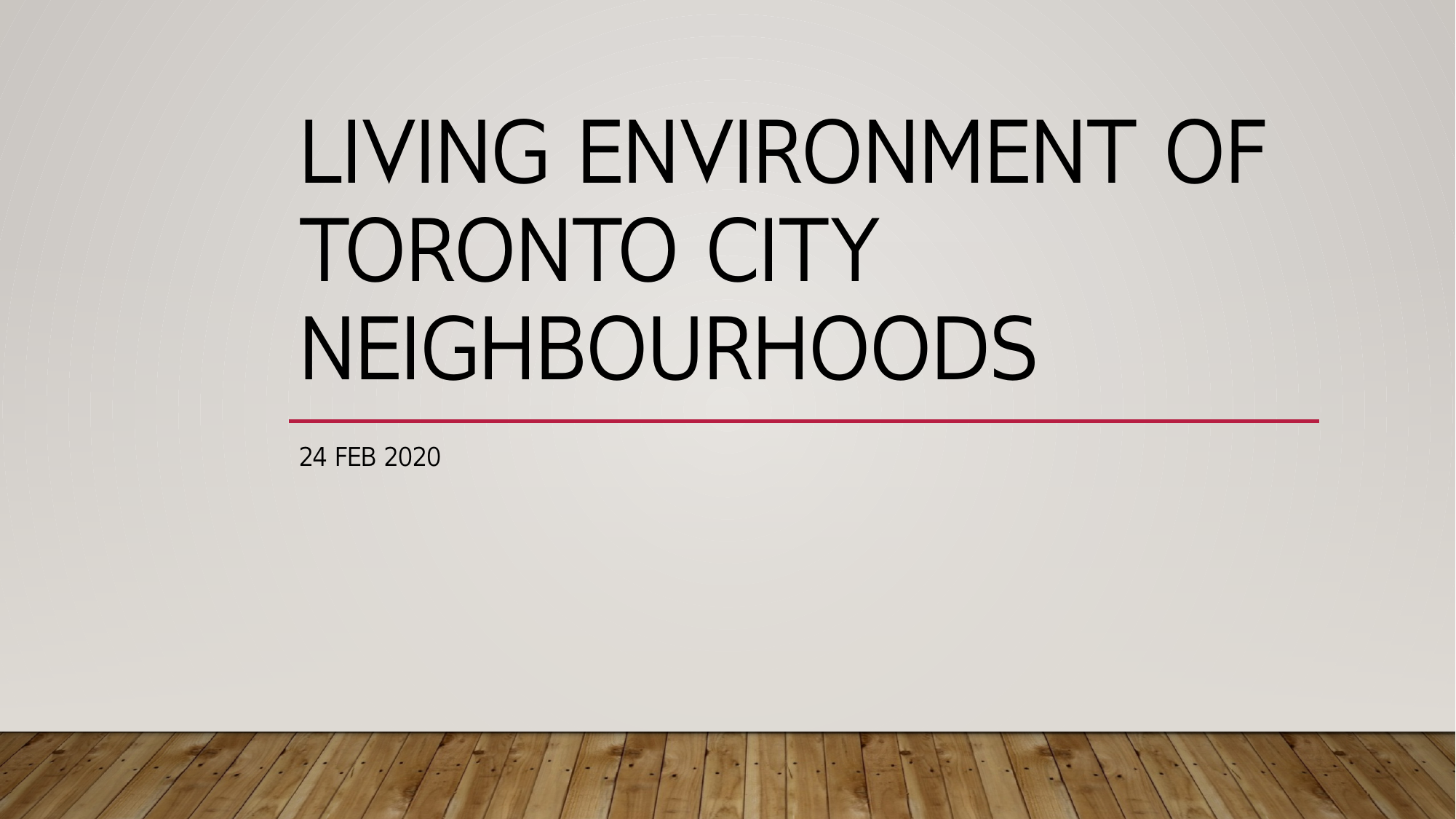

# Living Environment of Toronto City Neighbourhoods
24 Feb 2020